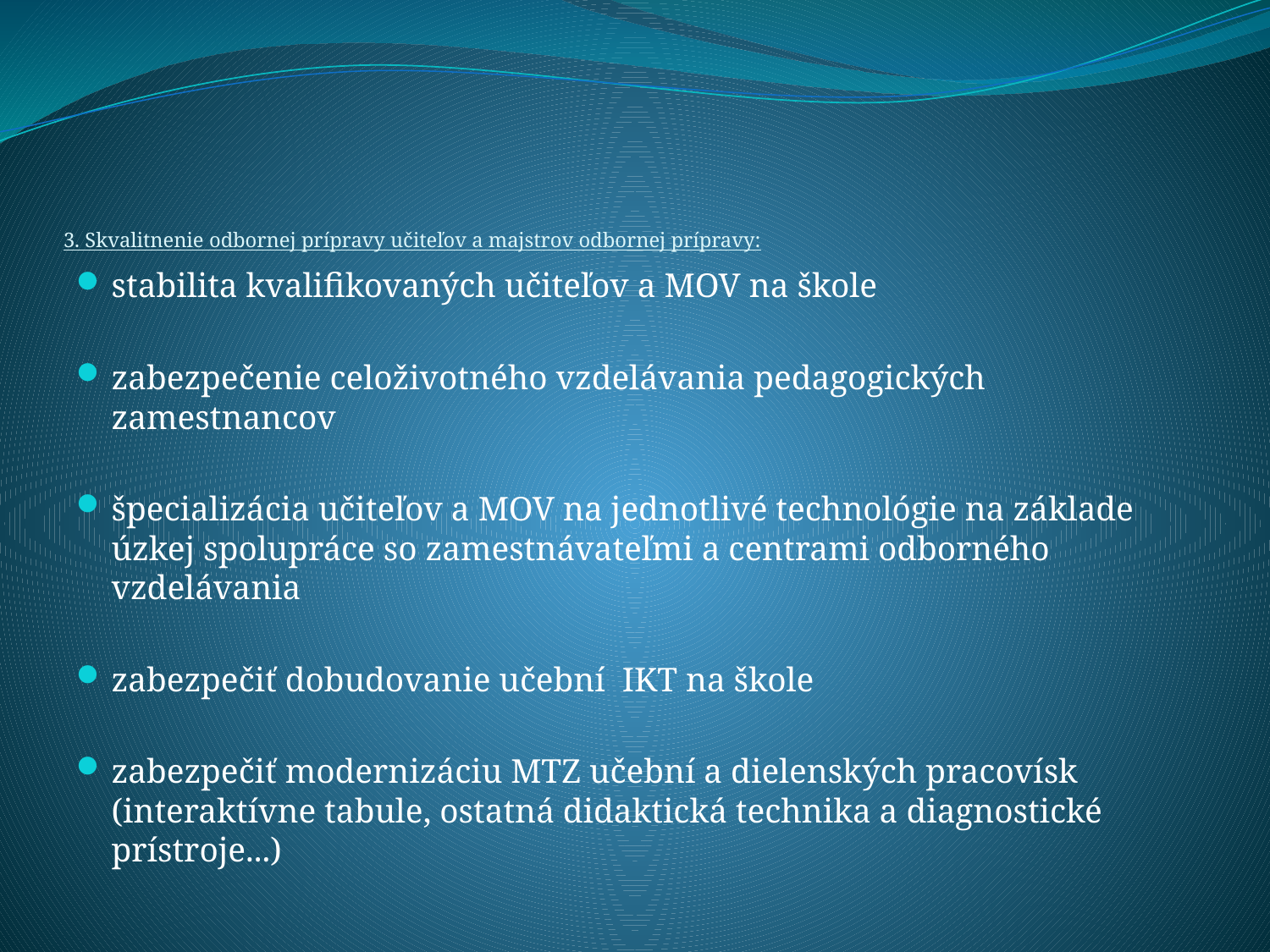

# 3. Skvalitnenie odbornej prípravy učiteľov a majstrov odbornej prípravy:

stabilita kvalifikovaných učiteľov a MOV na škole

zabezpečenie celoživotného vzdelávania pedagogických zamestnancov

špecializácia učiteľov a MOV na jednotlivé technológie na základe úzkej spolupráce so zamestnávateľmi a centrami odborného vzdelávania

zabezpečiť dobudovanie učební  IKT na škole

zabezpečiť modernizáciu MTZ učební a dielenských pracovísk (interaktívne tabule, ostatná didaktická technika a diagnostické prístroje...)